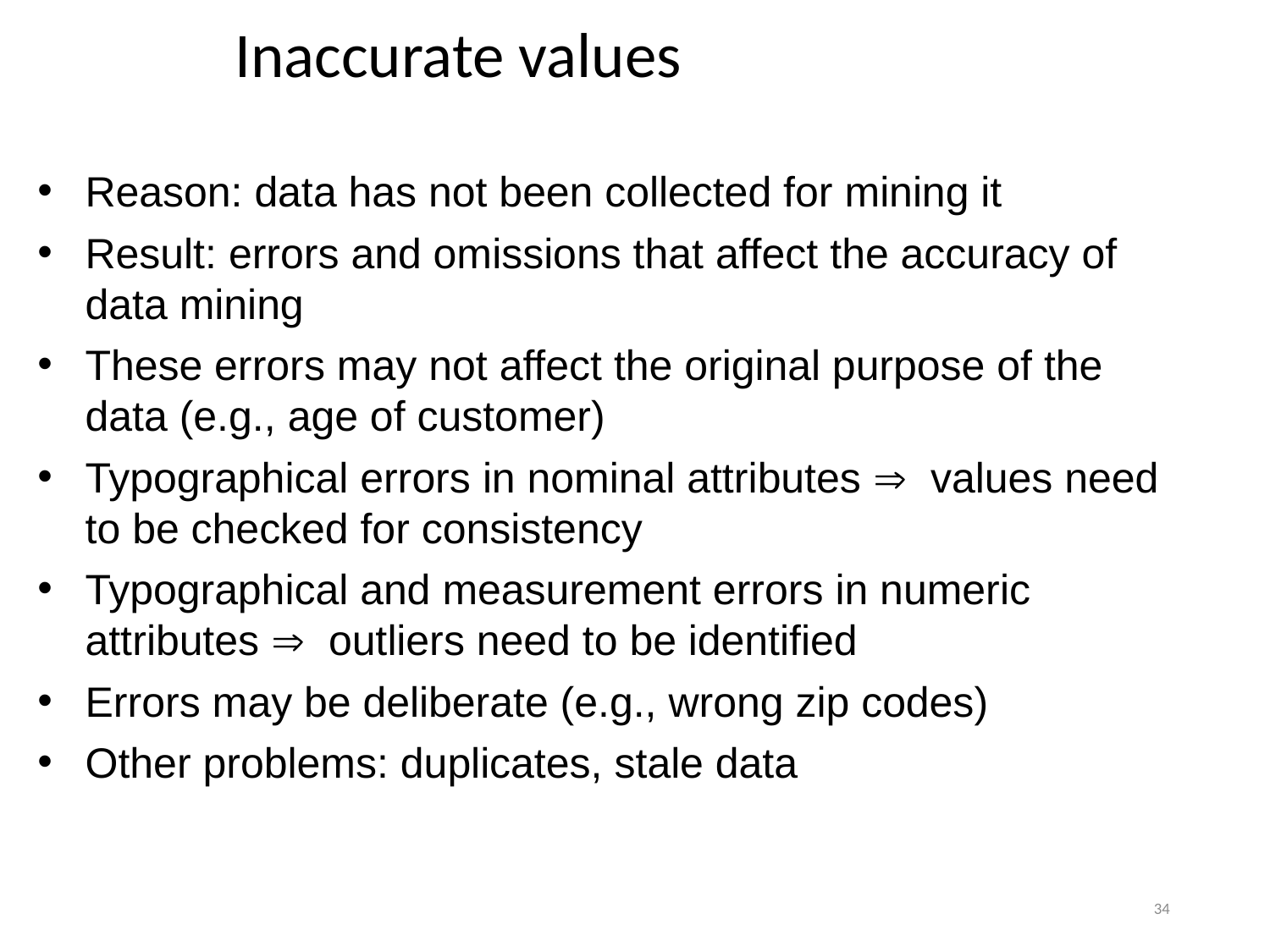

Inaccurate values
Reason: data has not been collected for mining it
Result: errors and omissions that affect the accuracy of data mining
These errors may not affect the original purpose of the data (e.g., age of customer)
Typographical errors in nominal attributes ⇒  values need to be checked for consistency
Typographical and measurement errors in numeric attributes ⇒  outliers need to be identified
Errors may be deliberate (e.g., wrong zip codes)
Other problems: duplicates, stale data
34